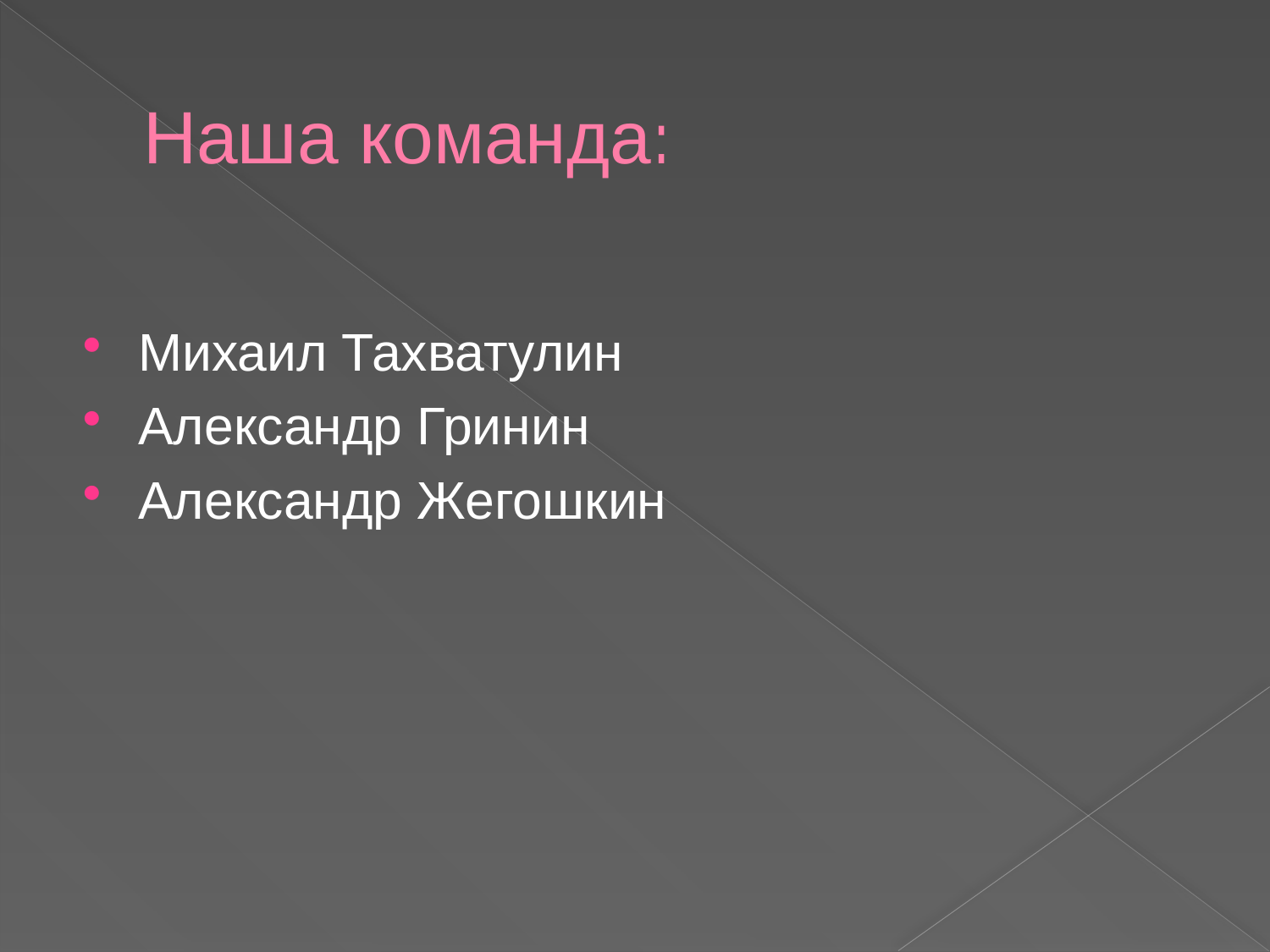

# Наша команда:
Михаил Тахватулин
Александр Гринин
Александр Жегошкин